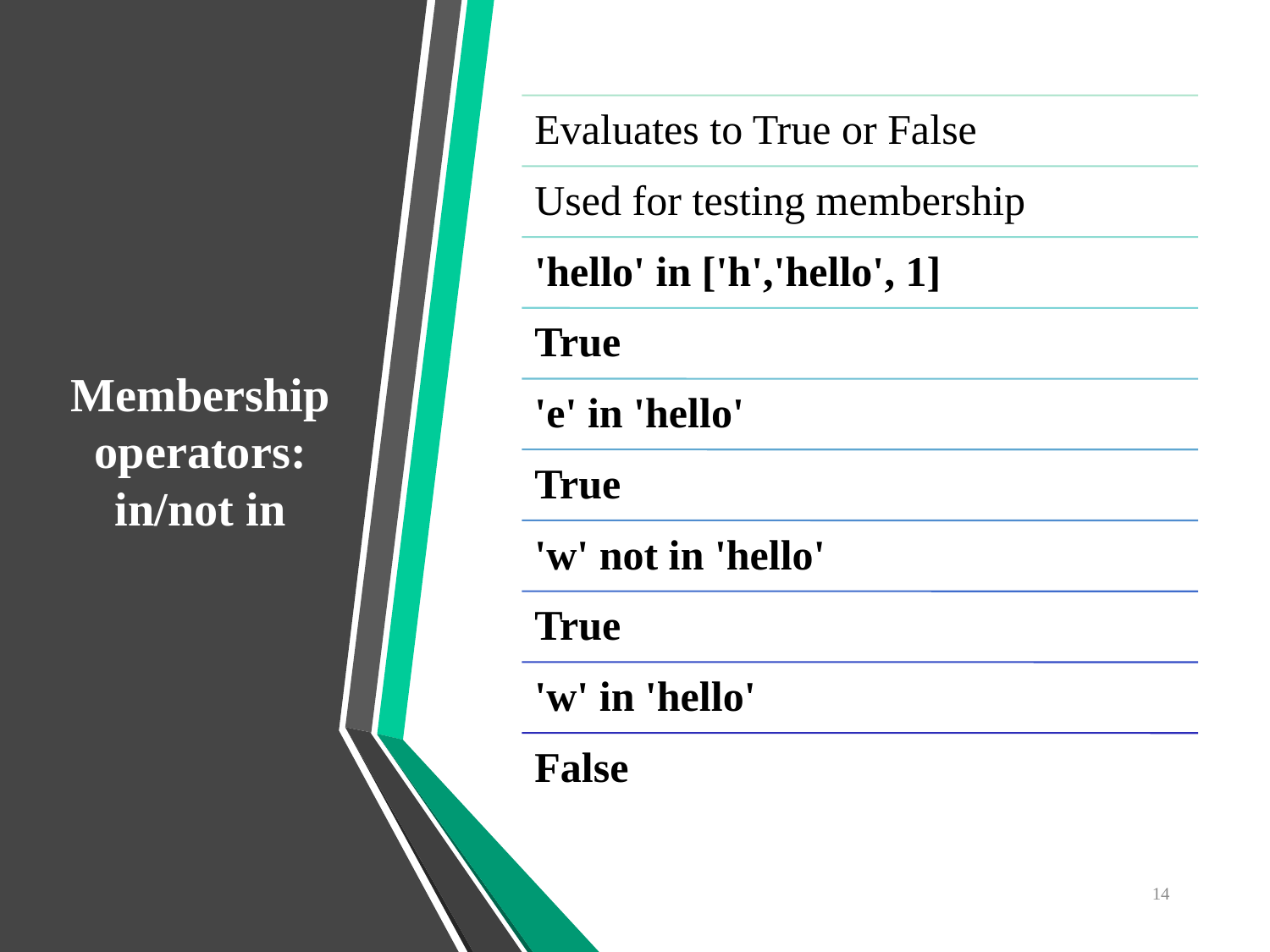

# Membership operators: in/not in
Evaluates to True or False
Used for testing membership
'hello' in ['h','hello', 1]
True
'e' in 'hello'
True
'w' not in 'hello'
True
'w' in 'hello'
False
14